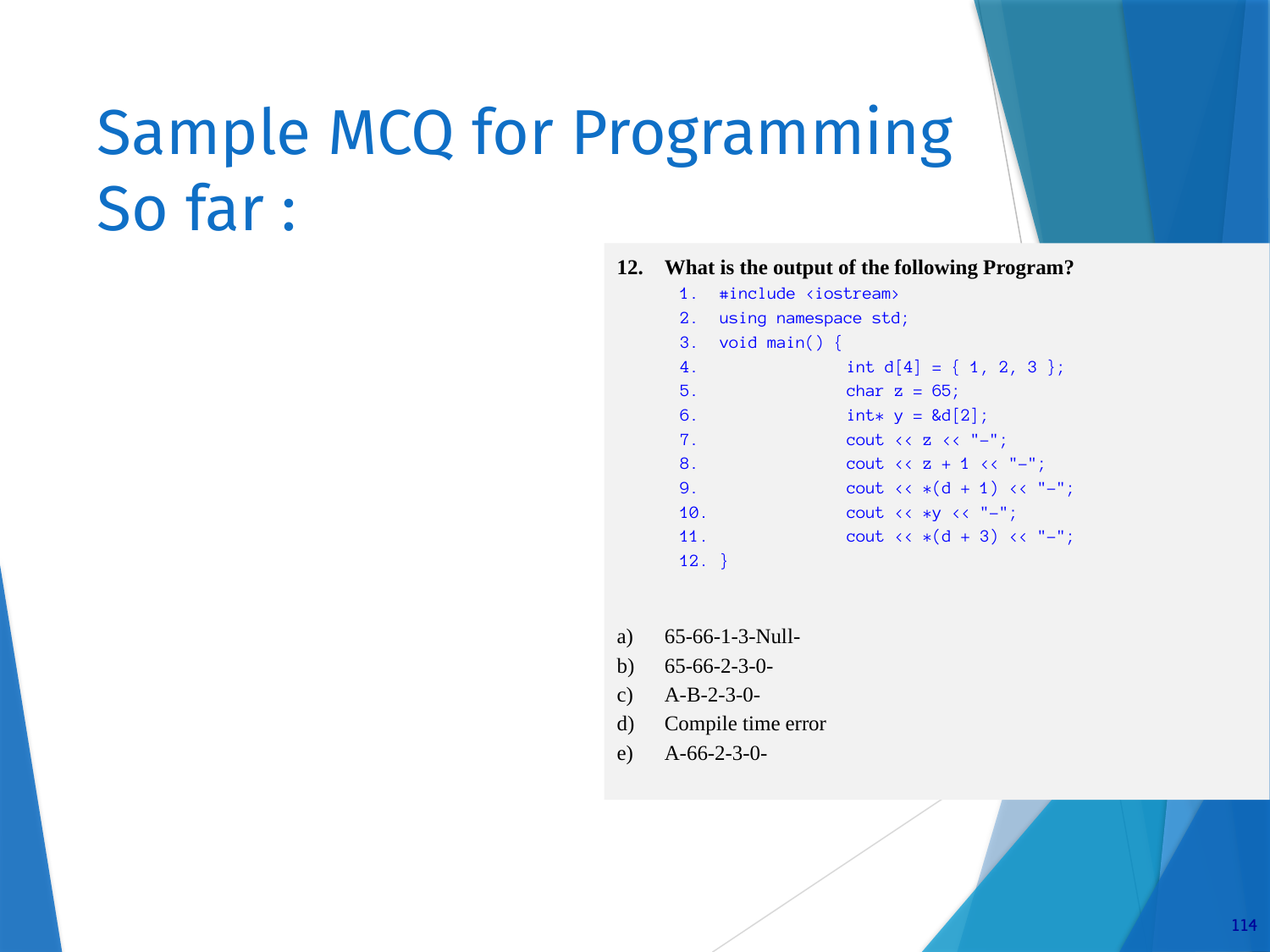

# Sample MCQ for Programming So far :
What is the output of the following Program?
#include <iostream>
using namespace std;
void main() {
	int d[4] = { 1, 2, 3 };
	char z = 65;
	int* y = &d[2];
	cout << z << "-";
	cout << z + 1 << "-";
	cout << *(d + 1) << "-";
	cout << *y << "-";
	cout << *(d + 3) << "-";
}

65-66-1-3-Null-
65-66-2-3-0-
A-B-2-3-0-
Compile time error
A-66-2-3-0-

114